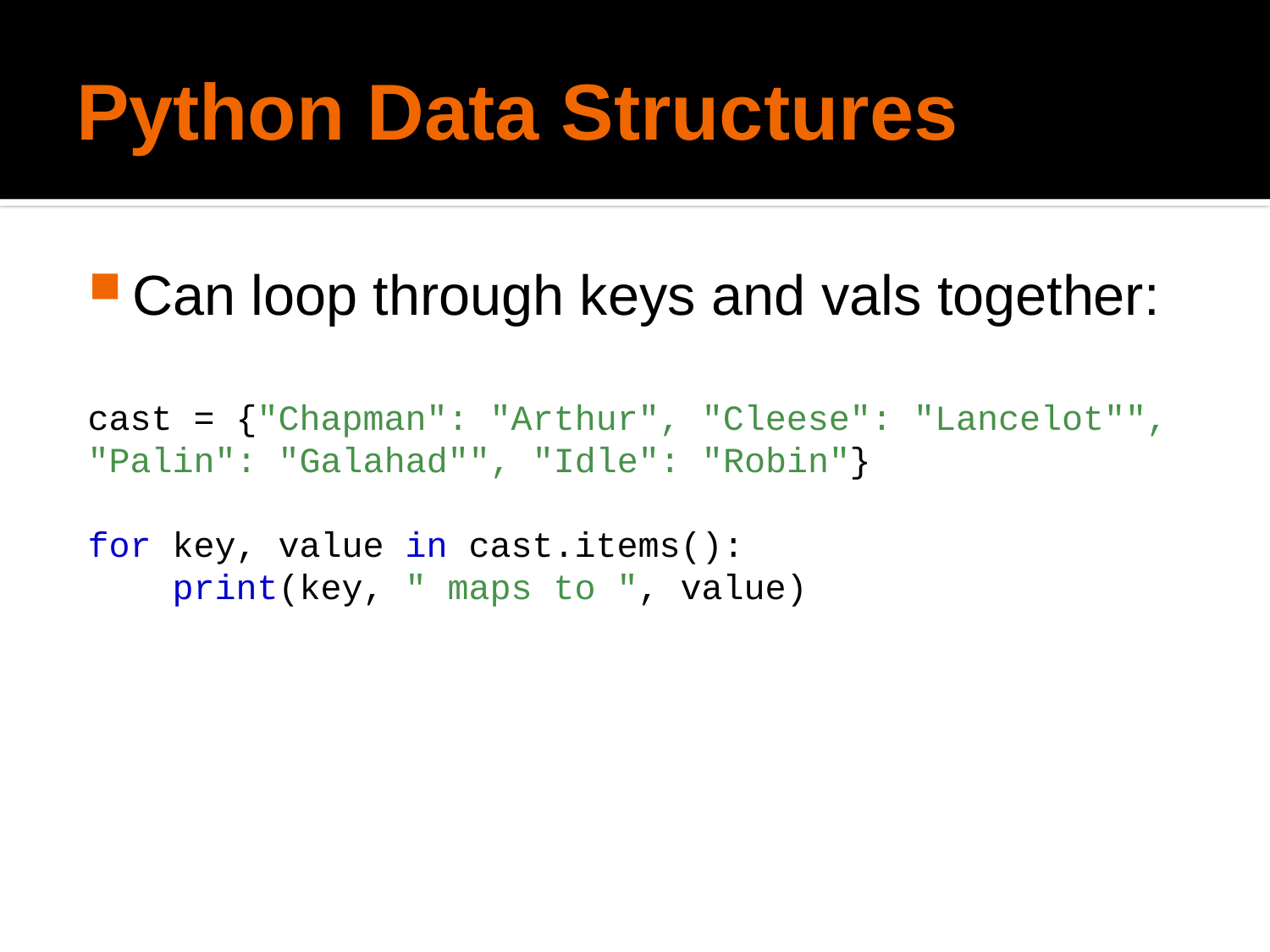

# Python Data Structures
Can loop through keys and vals together:

cast = {"Chapman": "Arthur", "Cleese": "Lancelot"", "Palin": "Galahad"", "Idle": "Robin"}
for key, value in cast.items():
    print(key, " maps to ", value)